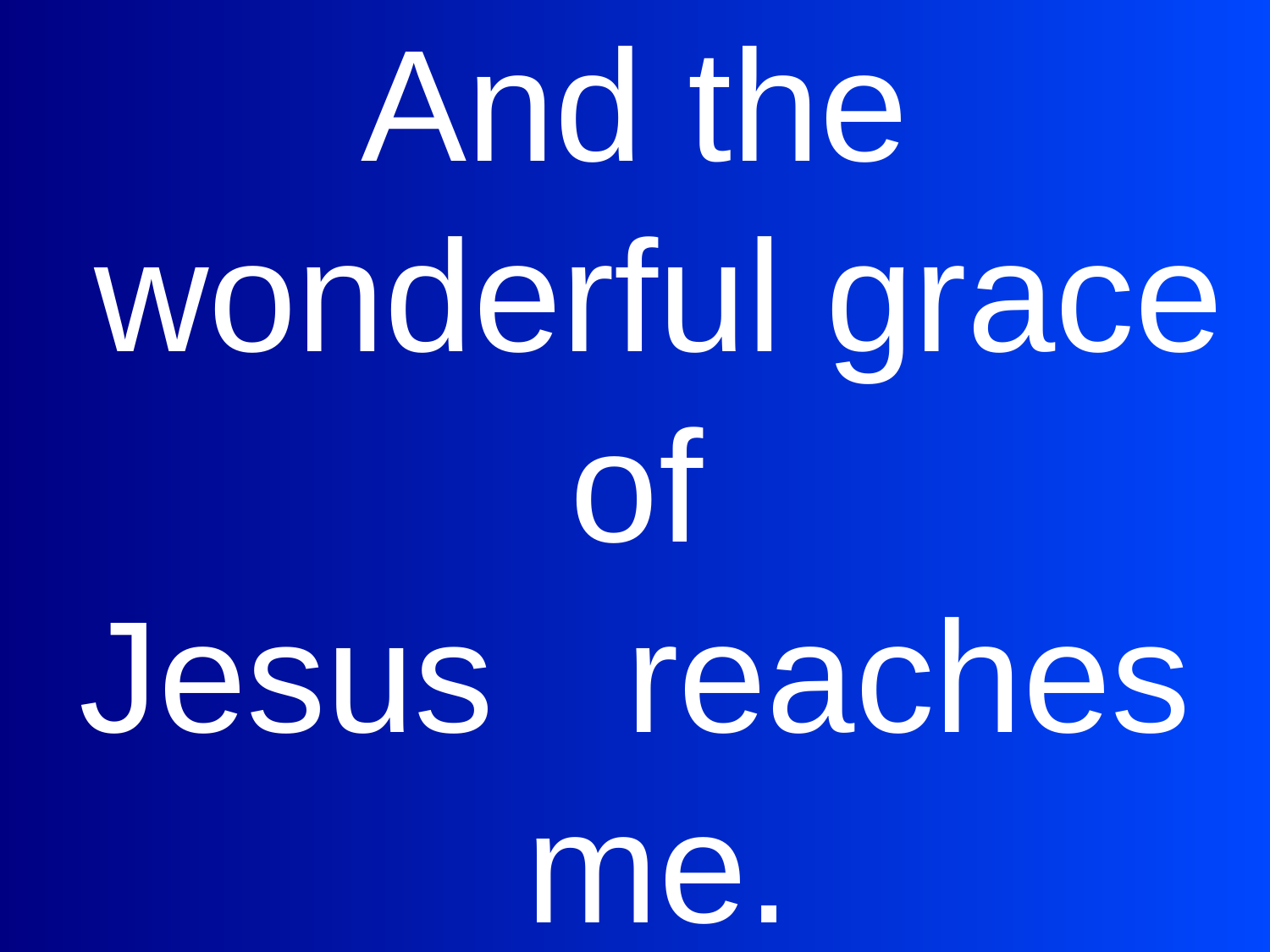

And the wonderful grace of
Jesus   reaches me.